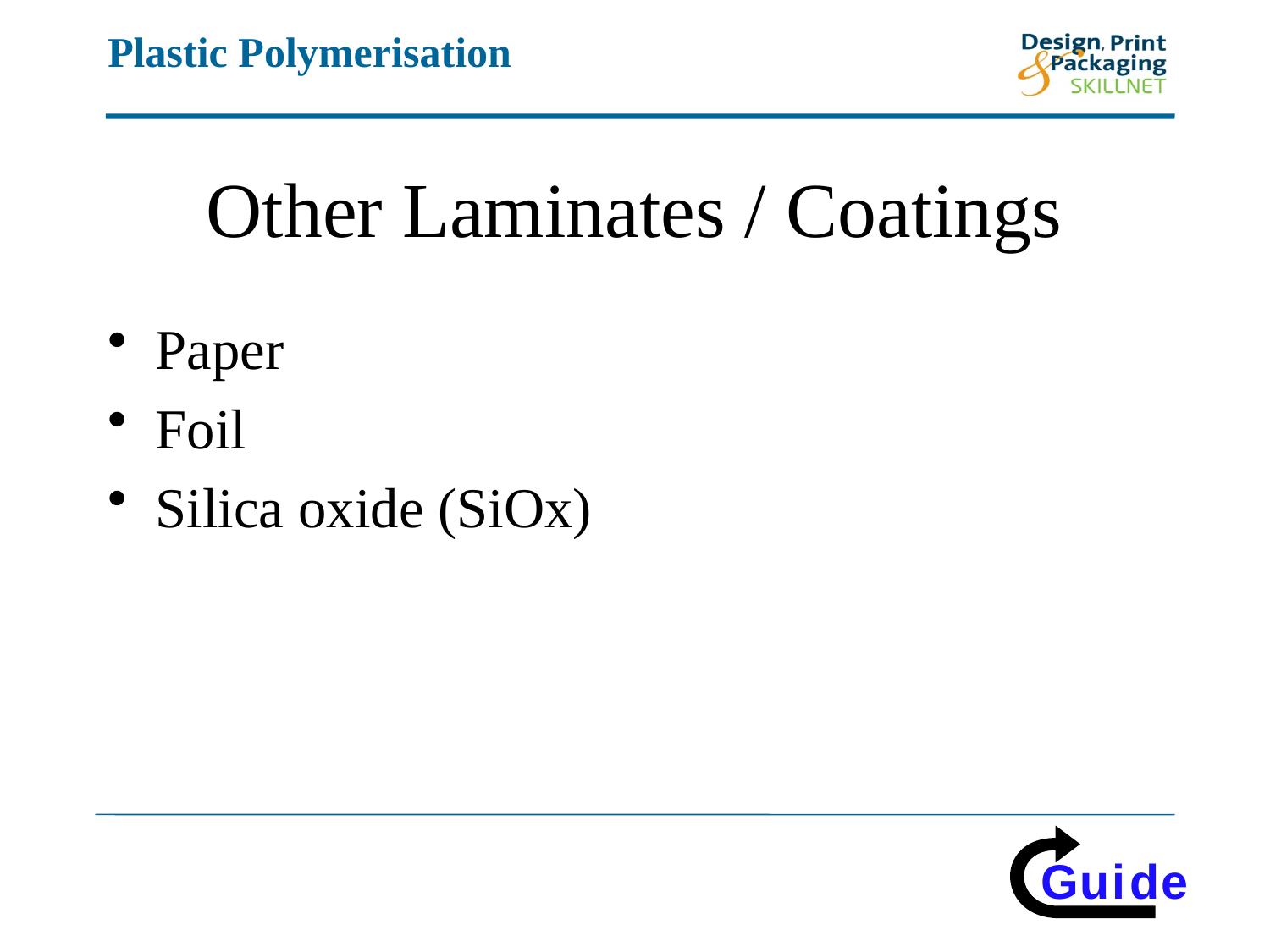

# Other Laminates / Coatings
Paper
Foil
Silica oxide (SiOx)